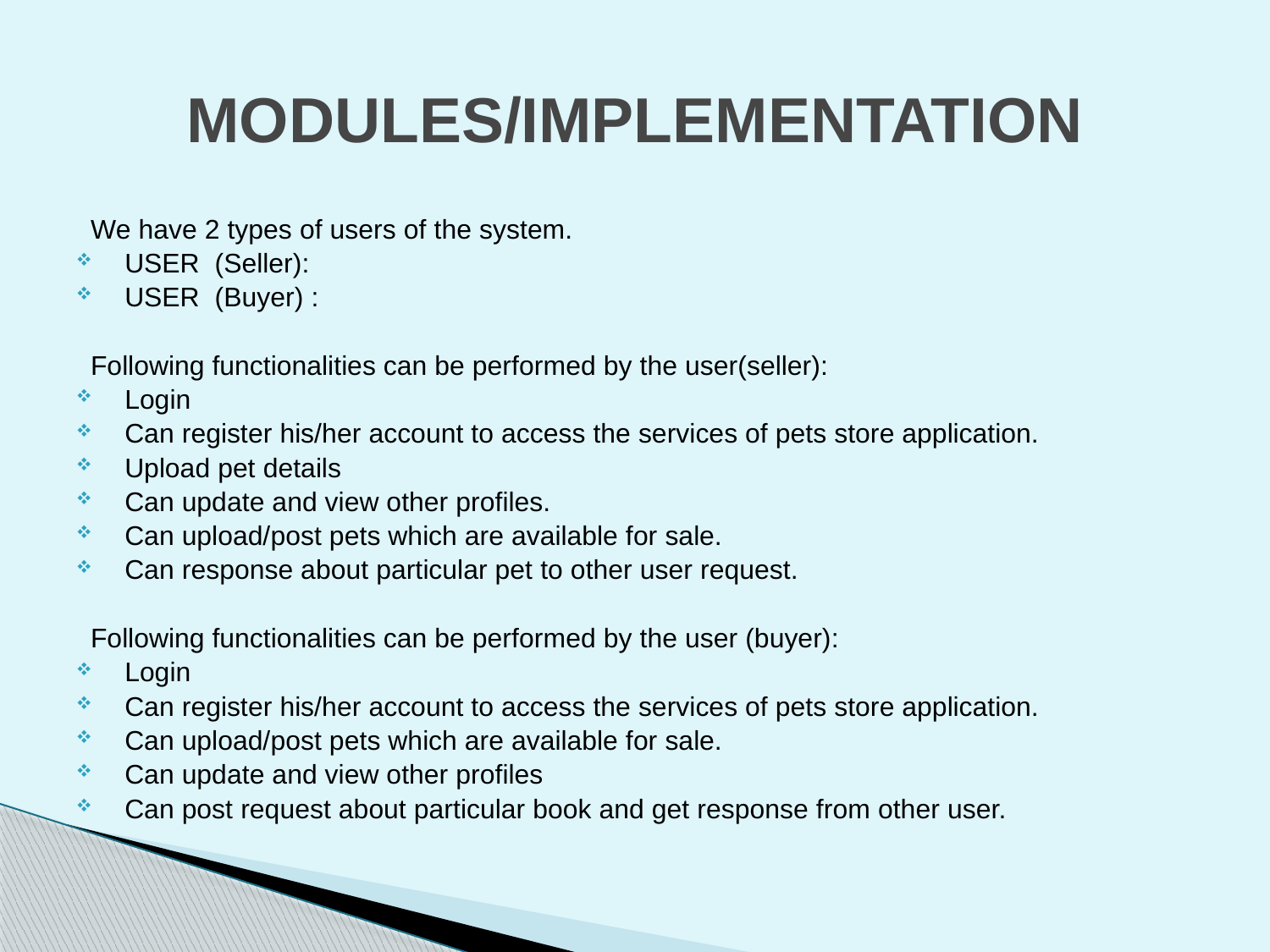

# MODULES/IMPLEMENTATION
We have 2 types of users of the system.
USER  (Seller):
USER  (Buyer) :

Following functionalities can be performed by the user(seller):
Login
Can register his/her account to access the services of pets store application.
Upload pet details
Can update and view other profiles.
Can upload/post pets which are available for sale.
Can response about particular pet to other user request.

Following functionalities can be performed by the user (buyer):
Login
Can register his/her account to access the services of pets store application.
Can upload/post pets which are available for sale.
Can update and view other profiles
Can post request about particular book and get response from other user.